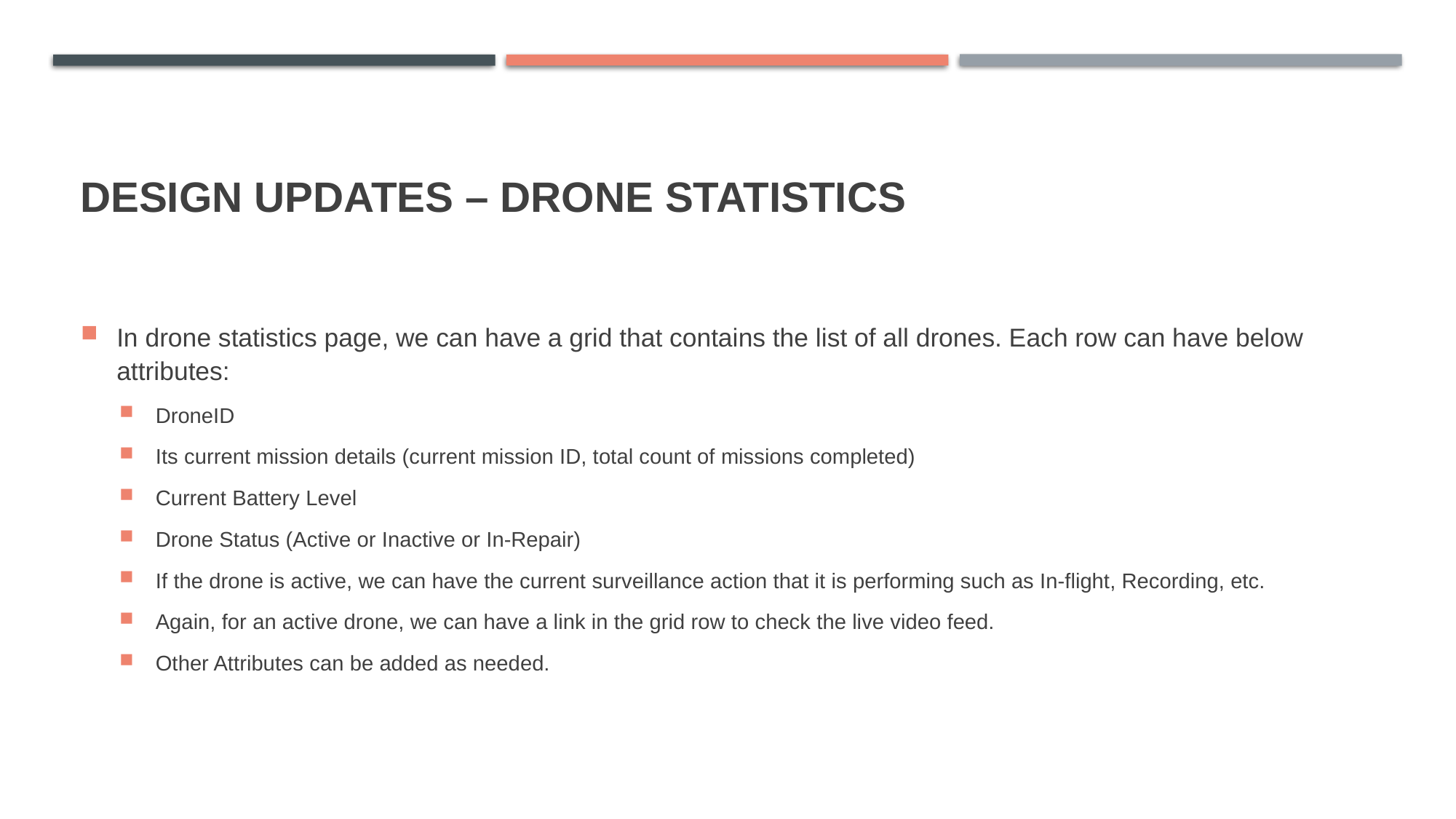

# DESIGN updates – DRONE STATISTICS
In drone statistics page, we can have a grid that contains the list of all drones. Each row can have below attributes:
DroneID
Its current mission details (current mission ID, total count of missions completed)
Current Battery Level
Drone Status (Active or Inactive or In-Repair)
If the drone is active, we can have the current surveillance action that it is performing such as In-flight, Recording, etc.
Again, for an active drone, we can have a link in the grid row to check the live video feed.
Other Attributes can be added as needed.